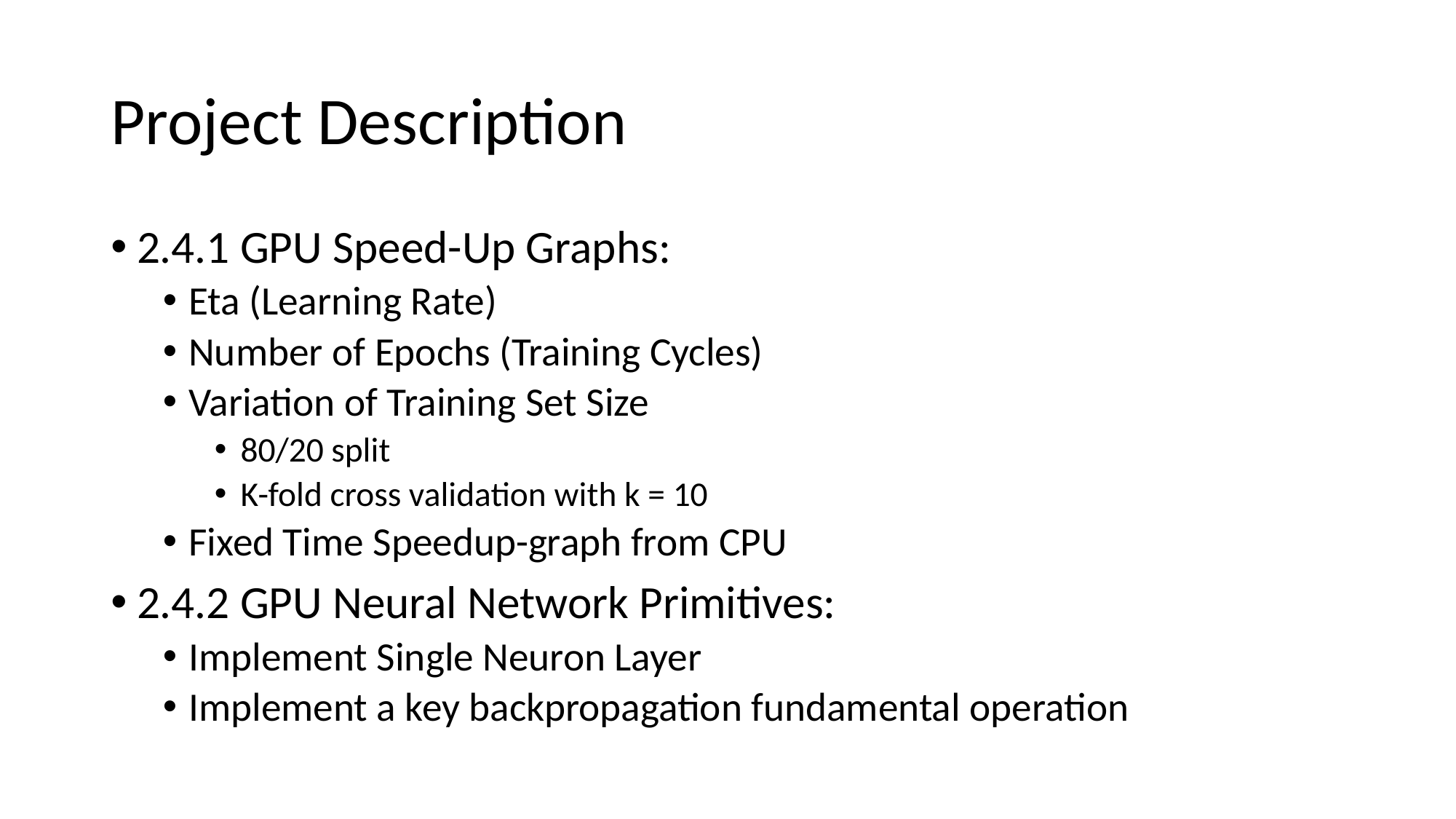

# Project Description
2.4.1 GPU Speed-Up Graphs:
Eta (Learning Rate)
Number of Epochs (Training Cycles)
Variation of Training Set Size
80/20 split
K-fold cross validation with k = 10
Fixed Time Speedup-graph from CPU
2.4.2 GPU Neural Network Primitives:
Implement Single Neuron Layer
Implement a key backpropagation fundamental operation